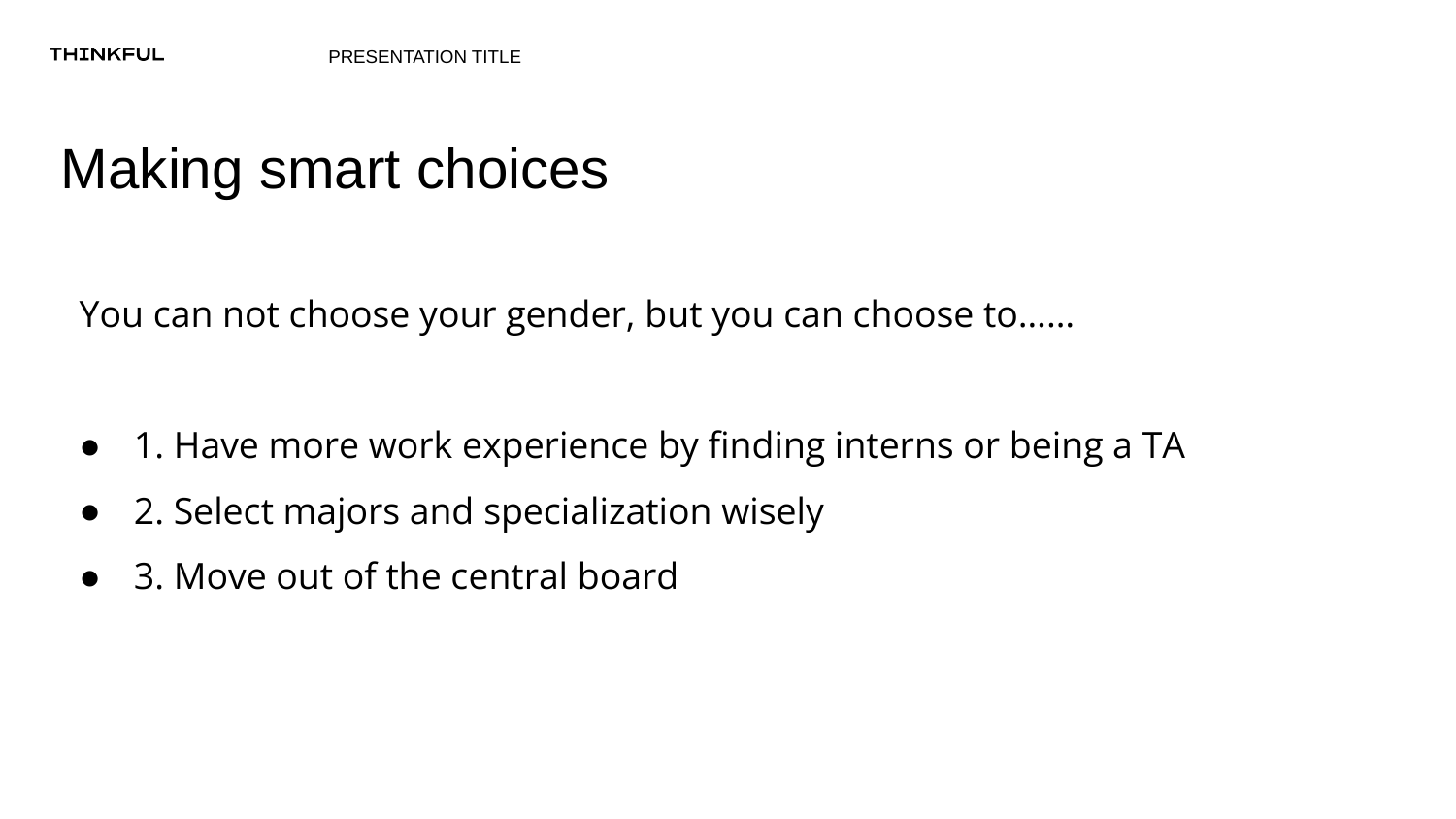

Making smart choices

You can not choose your gender, but you can choose to……

1. Have more work experience by finding interns or being a TA
2. Select majors and specialization wisely
3. Move out of the central board